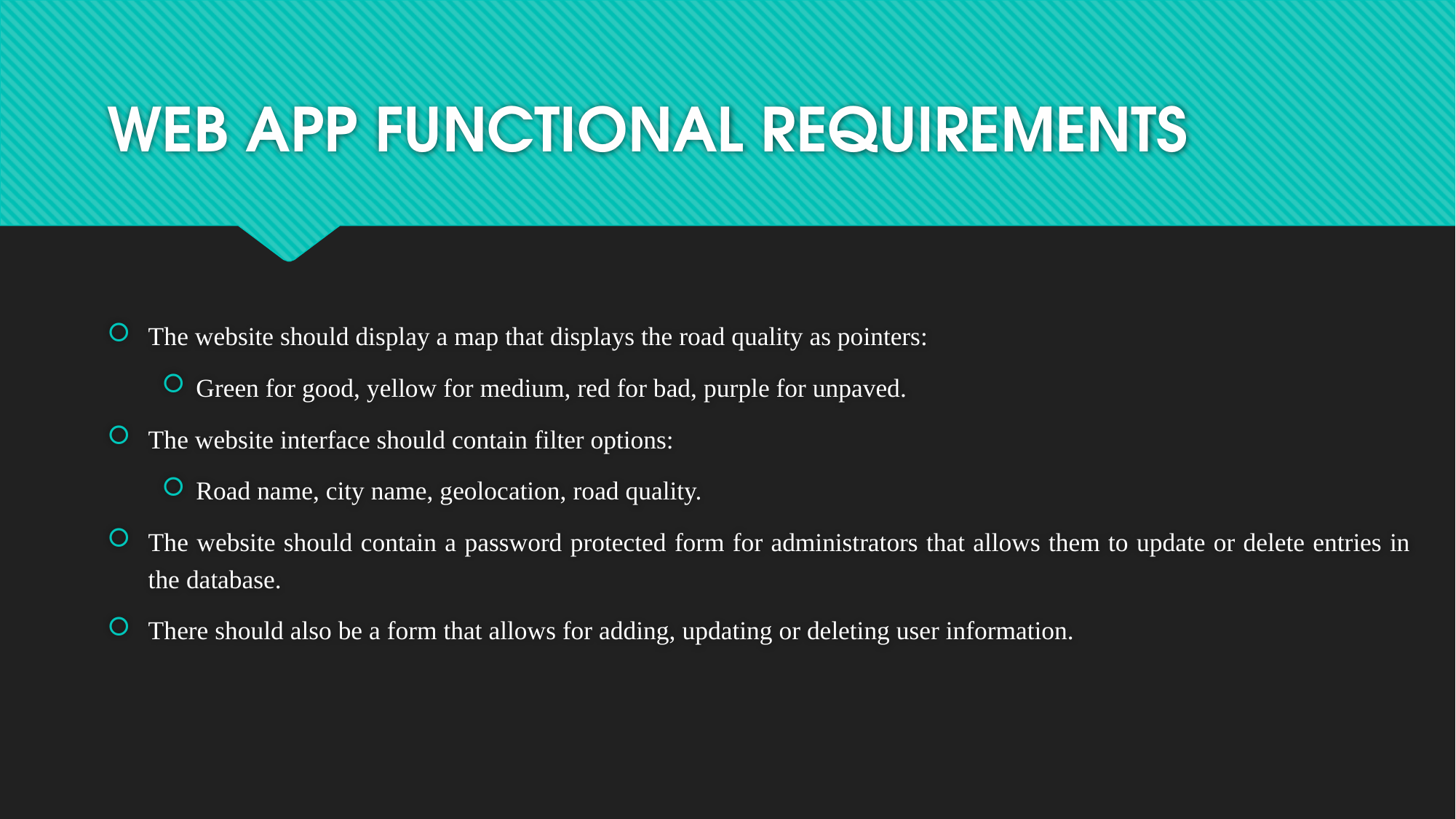

# WEB APP FUNCTIONAL REQUIREMENTS
The website should display a map that displays the road quality as pointers:
Green for good, yellow for medium, red for bad, purple for unpaved.
The website interface should contain filter options:
Road name, city name, geolocation, road quality.
The website should contain a password protected form for administrators that allows them to update or delete entries in the database.
There should also be a form that allows for adding, updating or deleting user information.